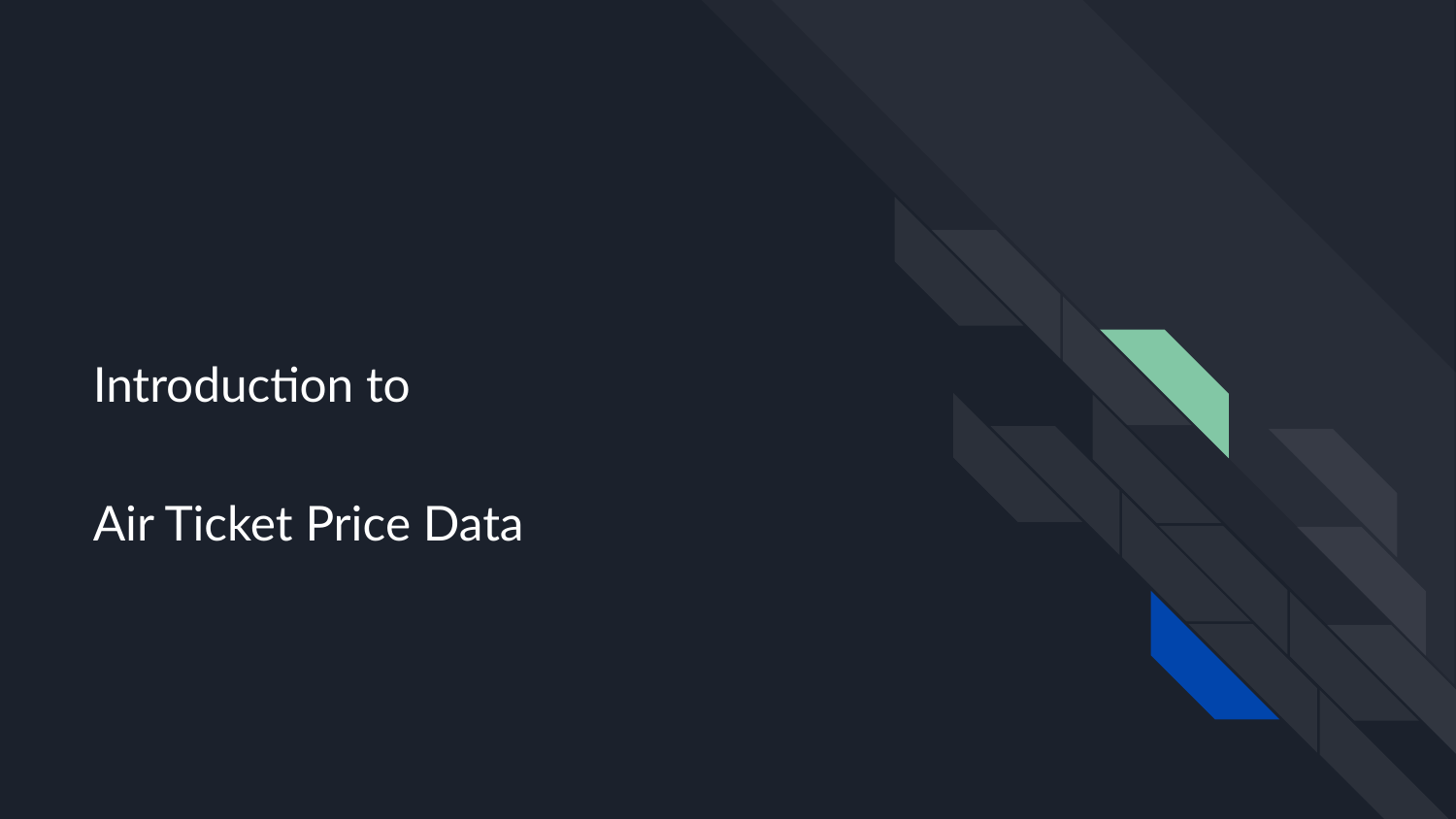

# Introduction to
Air Ticket Price Data